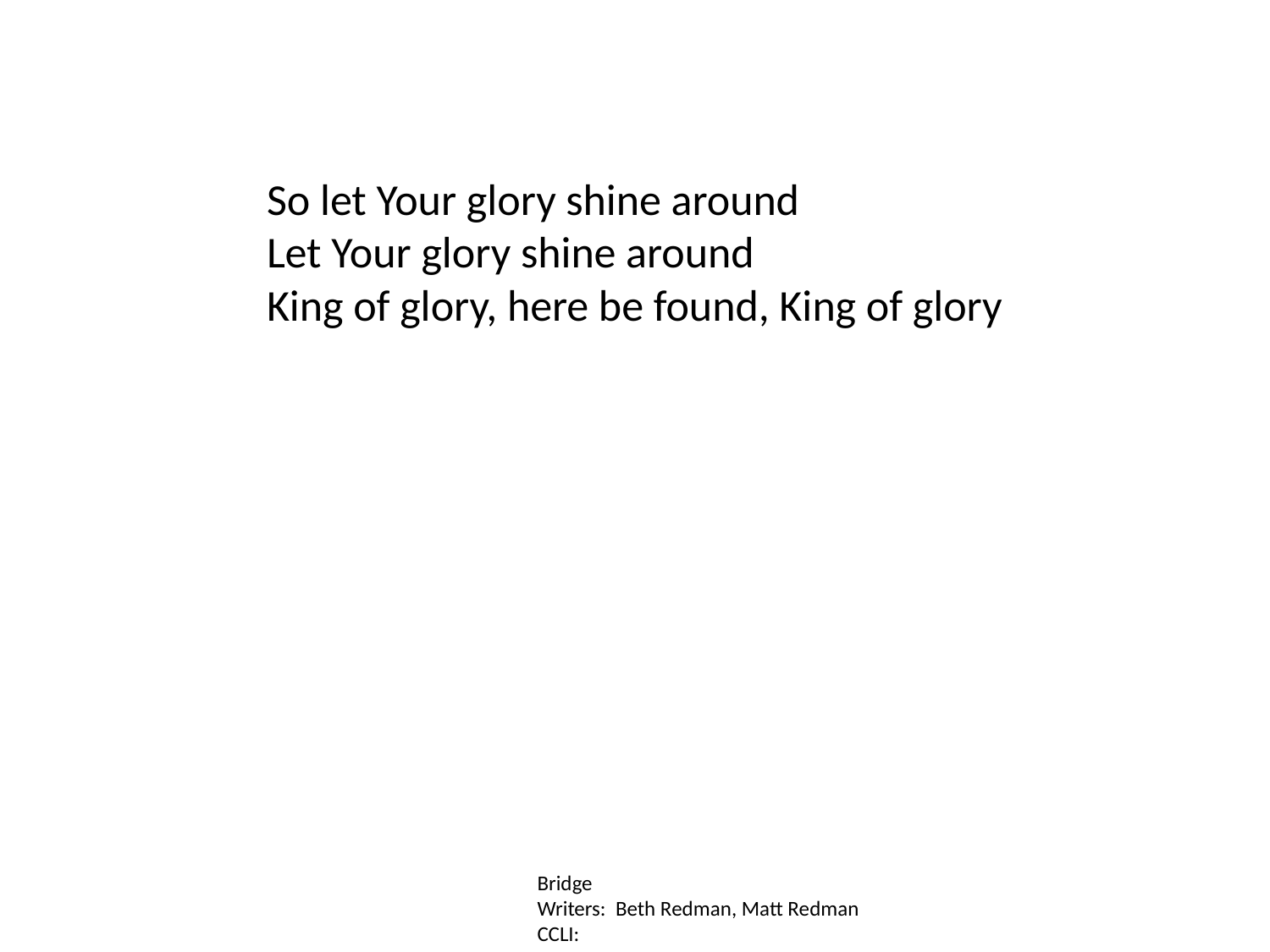

So let Your glory shine around
Let Your glory shine around
King of glory, here be found, King of glory

Bridge
Writers:  Beth Redman, Matt Redman
CCLI: